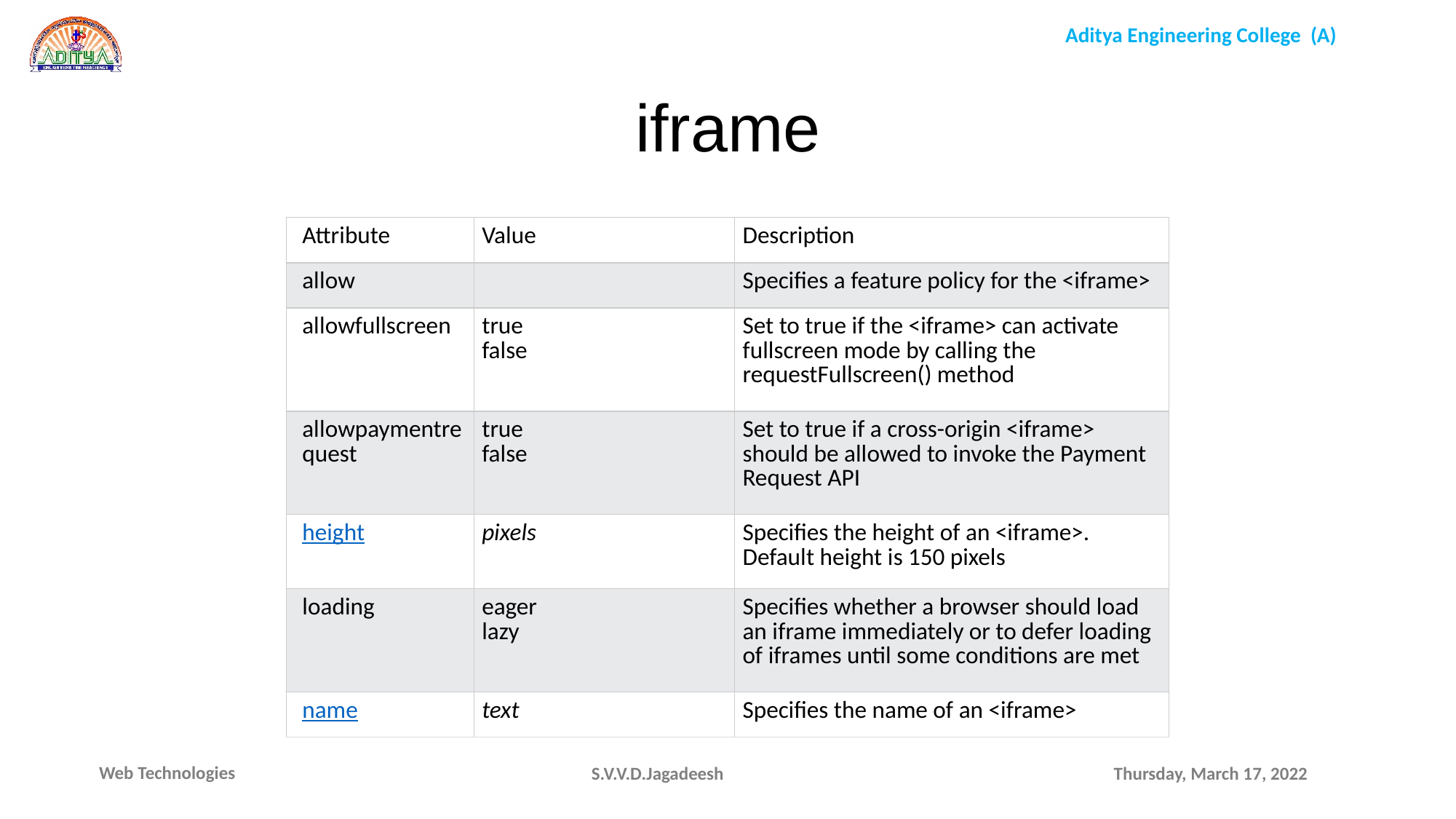

iframe
| Attribute | Value | Description |
| --- | --- | --- |
| allow |  | Specifies a feature policy for the <iframe> |
| allowfullscreen | true false | Set to true if the <iframe> can activate fullscreen mode by calling the requestFullscreen() method |
| allowpaymentrequest | true false | Set to true if a cross-origin <iframe> should be allowed to invoke the Payment Request API |
| height | pixels | Specifies the height of an <iframe>. Default height is 150 pixels |
| loading | eager lazy | Specifies whether a browser should load an iframe immediately or to defer loading of iframes until some conditions are met |
| name | text | Specifies the name of an <iframe> |
S.V.V.D.Jagadeesh
Thursday, March 17, 2022